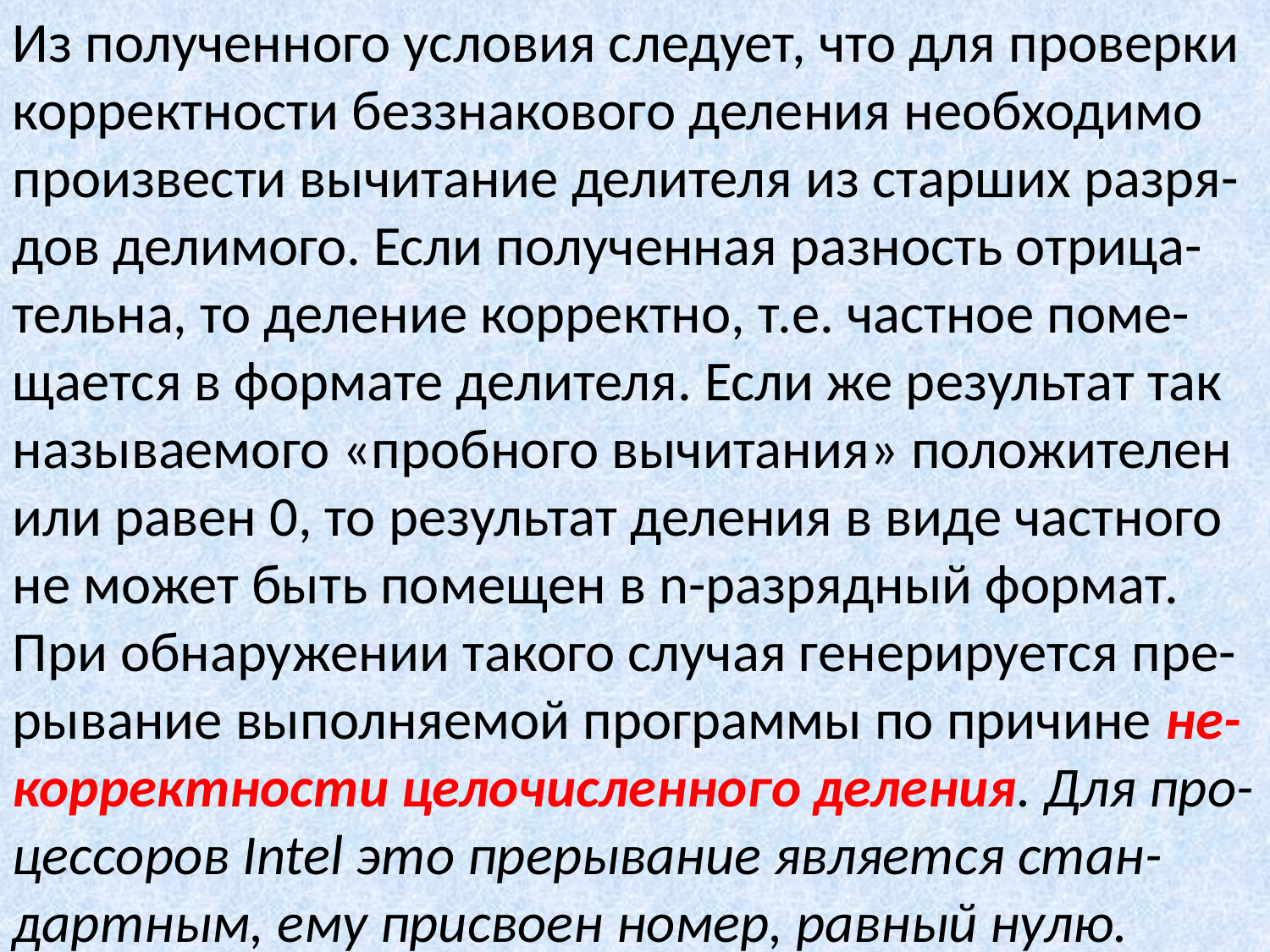

Из полученного условия следует, что для проверки корректности беззнакового деления необходимо произвести вычитание делителя из старших разря-дов делимого. Если полученная разность отрица-тельна, то деление корректно, т.е. частное поме-щается в формате делителя. Если же результат так называемого «пробного вычитания» положителен или равен 0, то результат деления в виде частного не может быть помещен в n-разрядный формат. При обнаружении такого случая генерируется пре-рывание выполняемой программы по причине не-корректности целочисленного деления. Для про-цессоров Intel это прерывание является стан-дартным, ему присвоен номер, равный нулю.